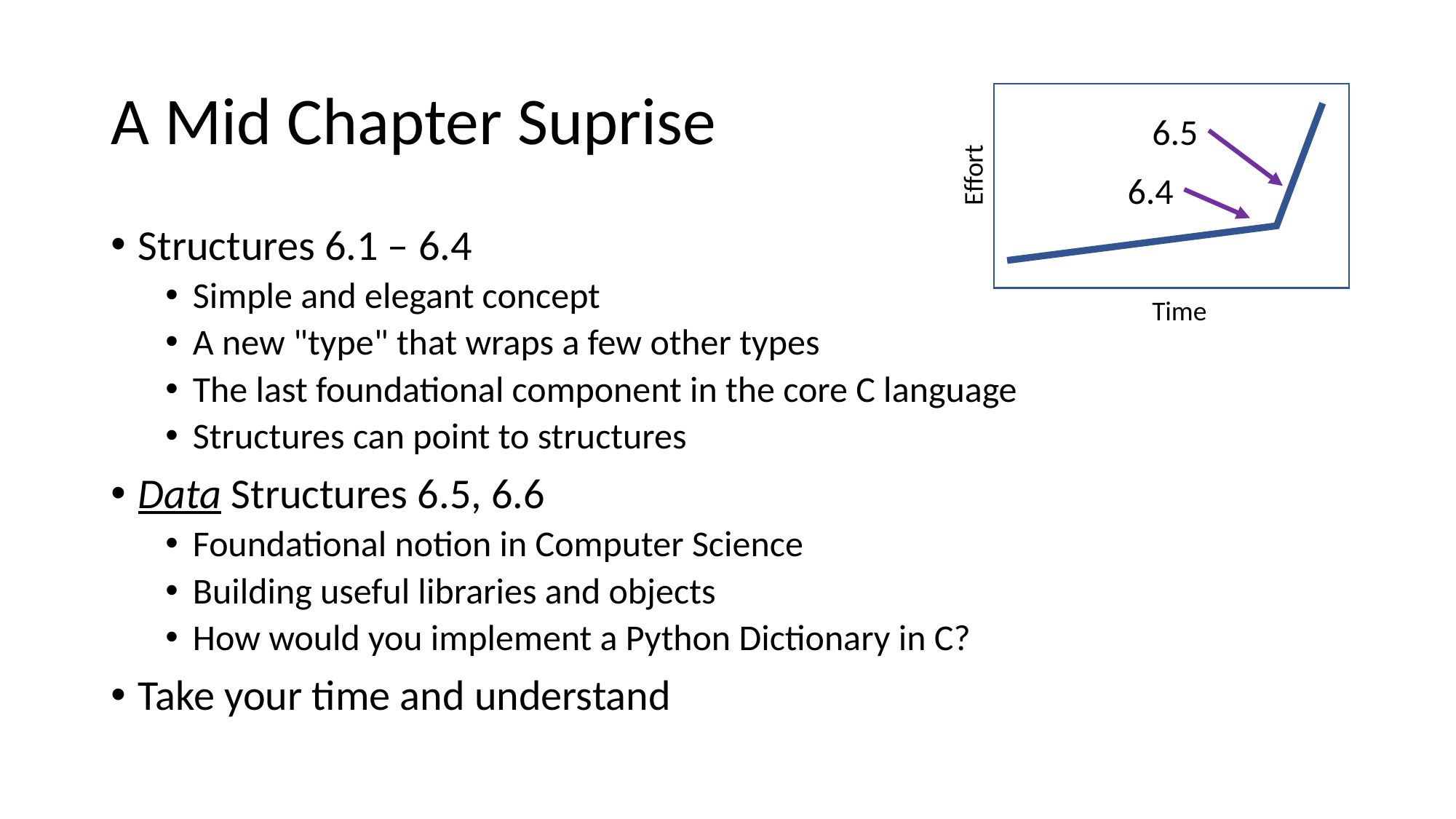

# A Mid Chapter Suprise

6.5
Effort
6.4
Structures 6.1 – 6.4
Simple and elegant concept
A new "type" that wraps a few other types
The last foundational component in the core C language
Structures can point to structures
Data Structures 6.5, 6.6
Foundational notion in Computer Science
Building useful libraries and objects
How would you implement a Python Dictionary in C?
Take your time and understand
Time